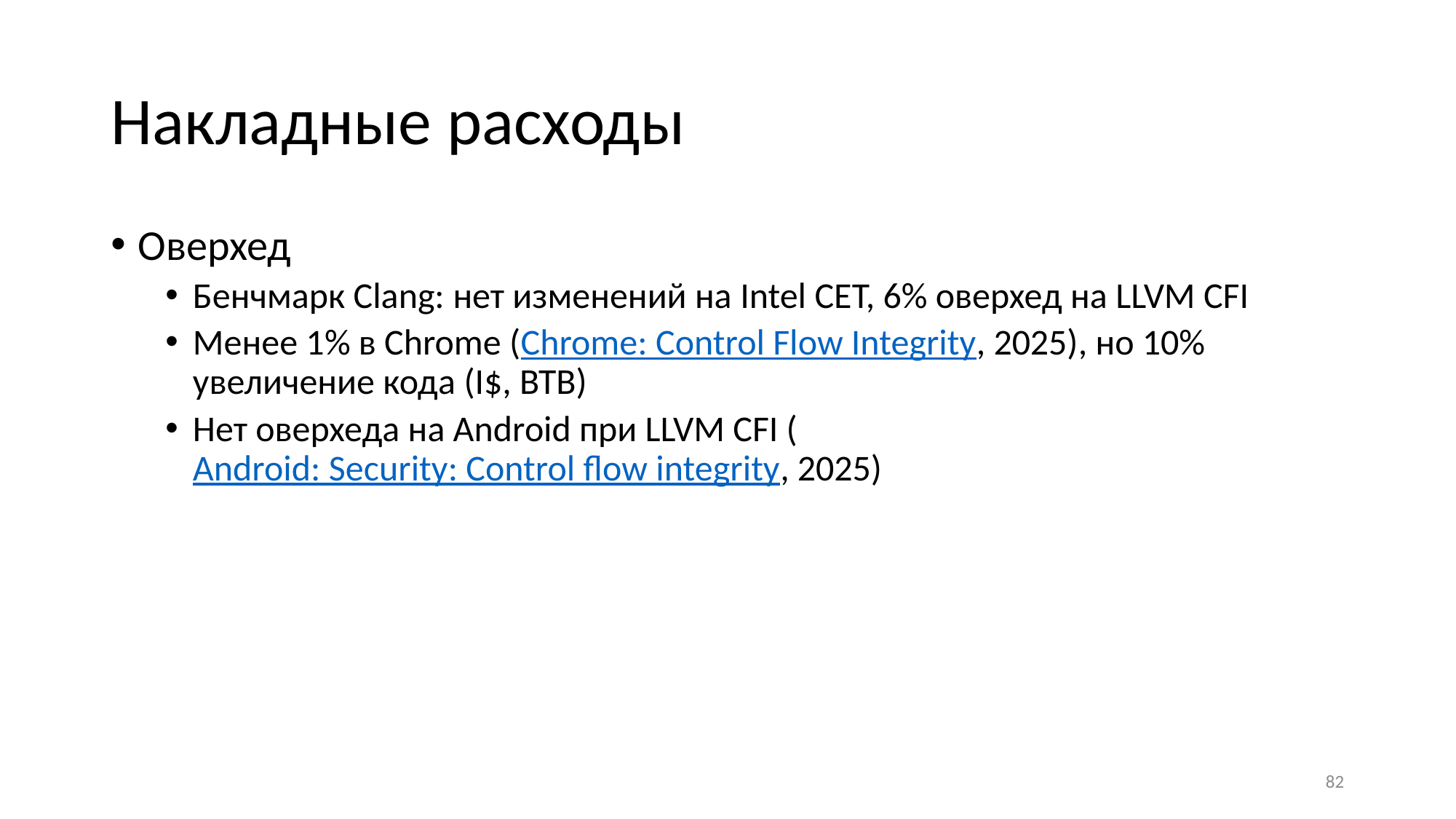

# Накладные расходы
Оверхед
Бенчмарк Clang: нет изменений на Intel CET, 6% оверхед на LLVM CFI
Менее 1% в Chrome (Chrome: Control Flow Integrity, 2025), но 10% увеличение кода (I$, BTB)
Нет оверхеда на Android при LLVM CFI (Android: Security: Control flow integrity, 2025)
82